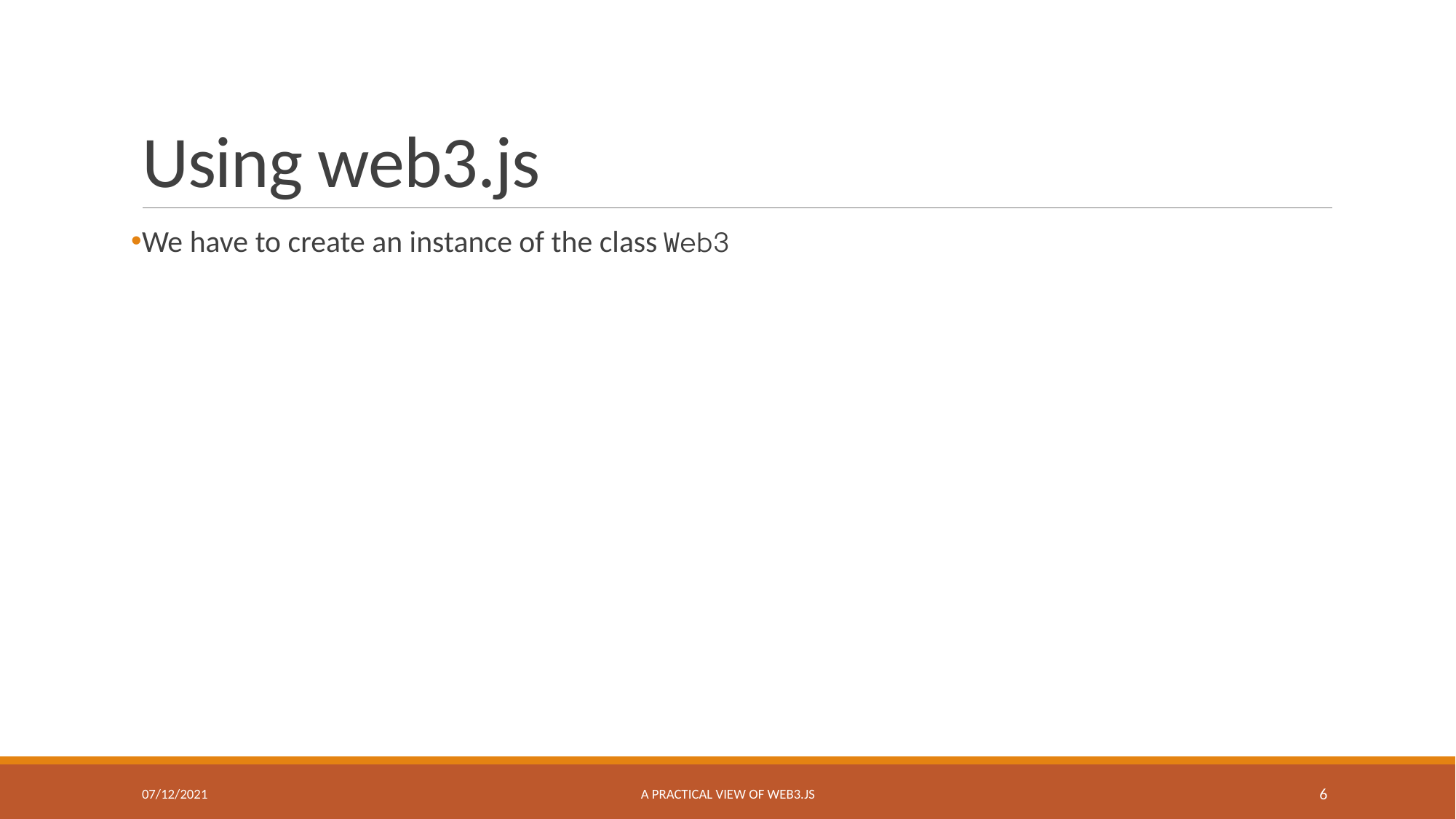

# Using web3.js
We have to create an instance of the class Web3

07/12/2021
A practical view of web3.js
6